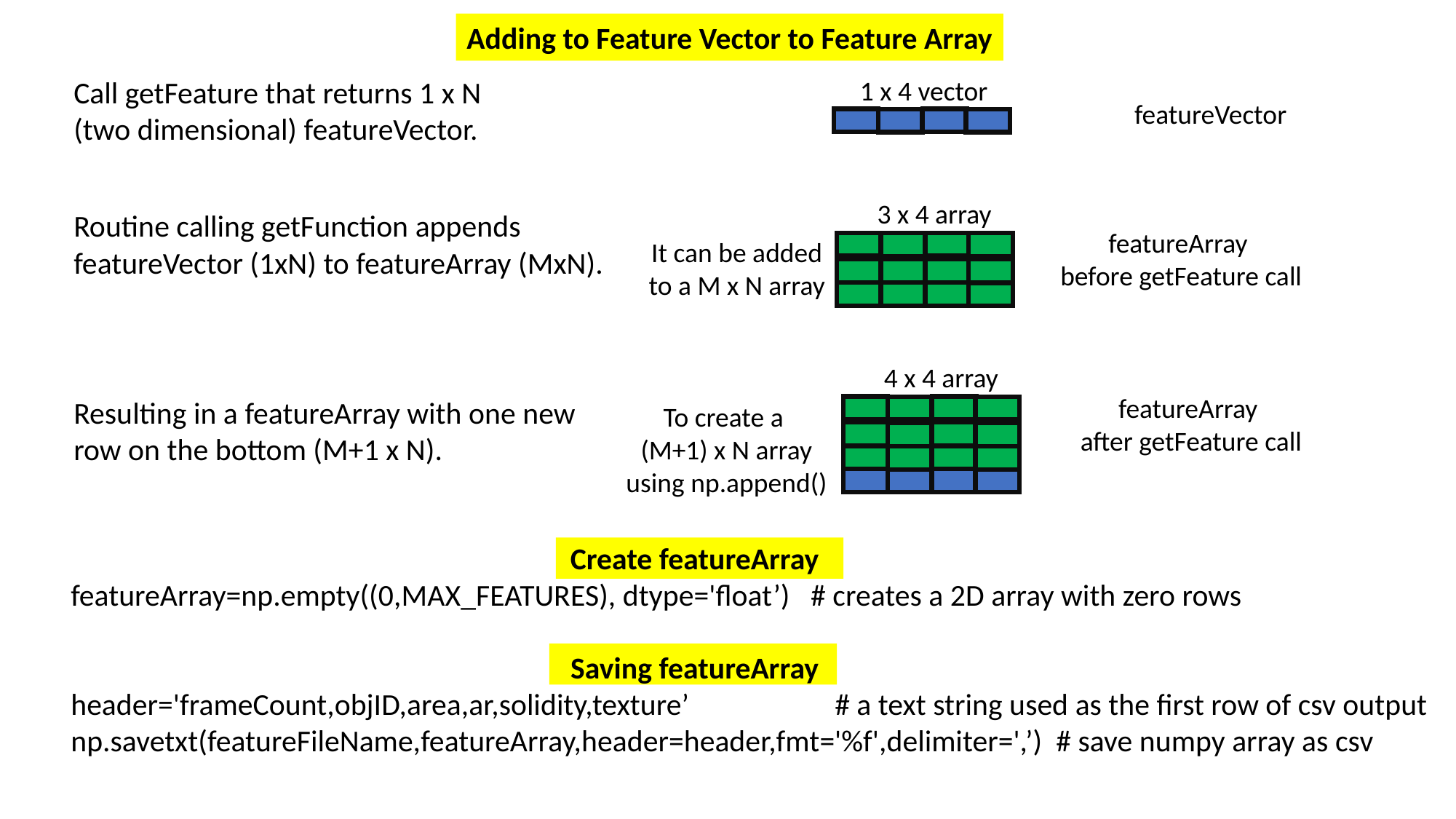

Adding to Feature Vector to Feature Array
Call getFeature that returns 1 x N (two dimensional) featureVector.
1 x 4 vector
featureVector

3 x 4 array
Routine calling getFunction appends featureVector (1xN) to featureArray (MxN).
featureArray
before getFeature call
It can be added to a M x N array

4 x 4 array
featureArray
after getFeature call
Resulting in a featureArray with one new row on the bottom (M+1 x N).
To create a
(M+1) x N array
using np.append()

Create featureArray
	featureArray=np.empty((0,MAX_FEATURES), dtype='float’)   # creates a 2D array with zero rows

Saving featureArray
	header='frameCount,objID,area,ar,solidity,texture’		# a text string used as the first row of csv output
	np.savetxt(featureFileName,featureArray,header=header,fmt='%f',delimiter=',’)  # save numpy array as csv